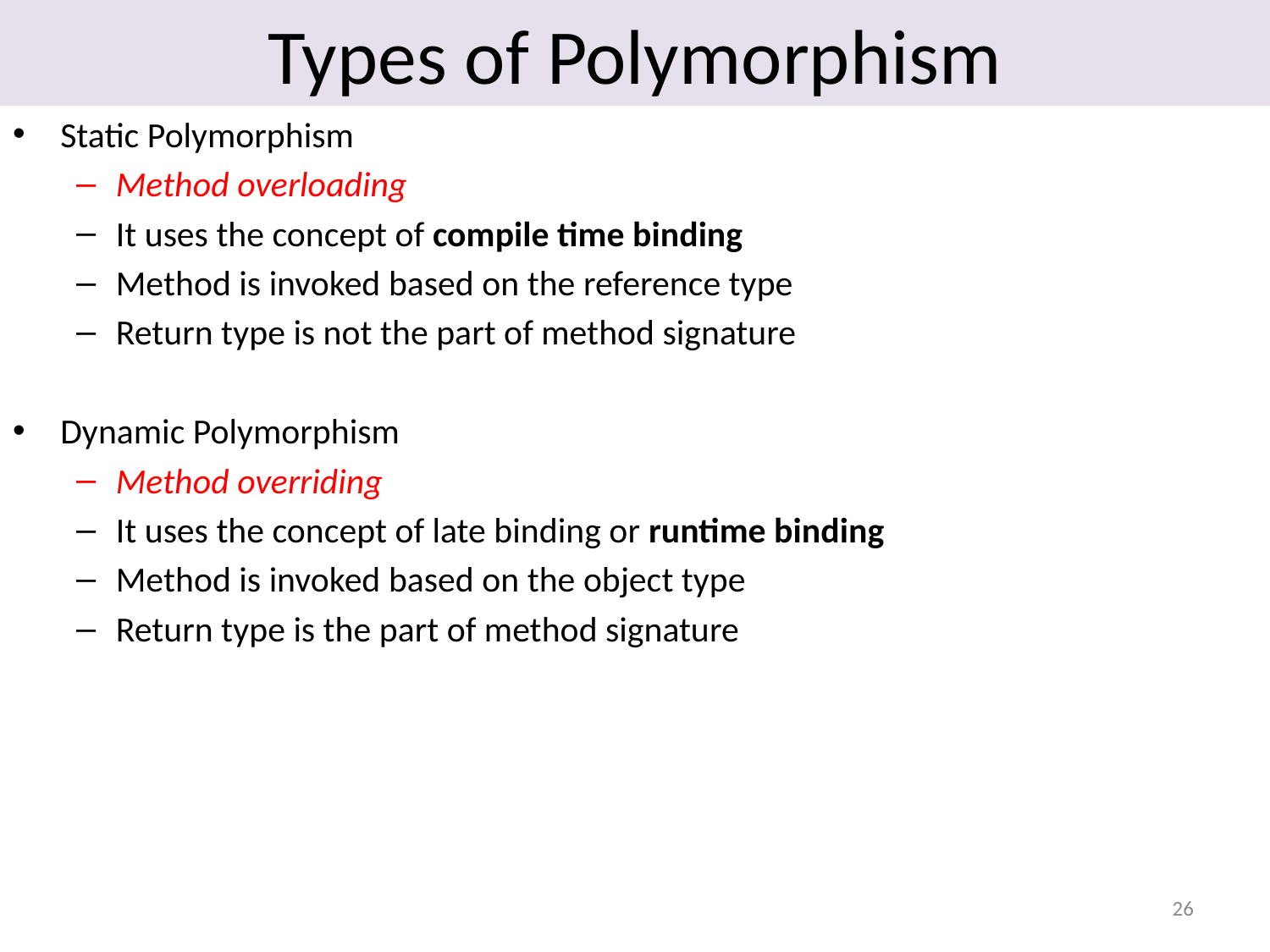

# Types of Polymorphism
Static Polymorphism
Method overloading
It uses the concept of compile time binding
Method is invoked based on the reference type
Return type is not the part of method signature

Dynamic Polymorphism
Method overriding
It uses the concept of late binding or runtime binding
Method is invoked based on the object type
Return type is the part of method signature

26